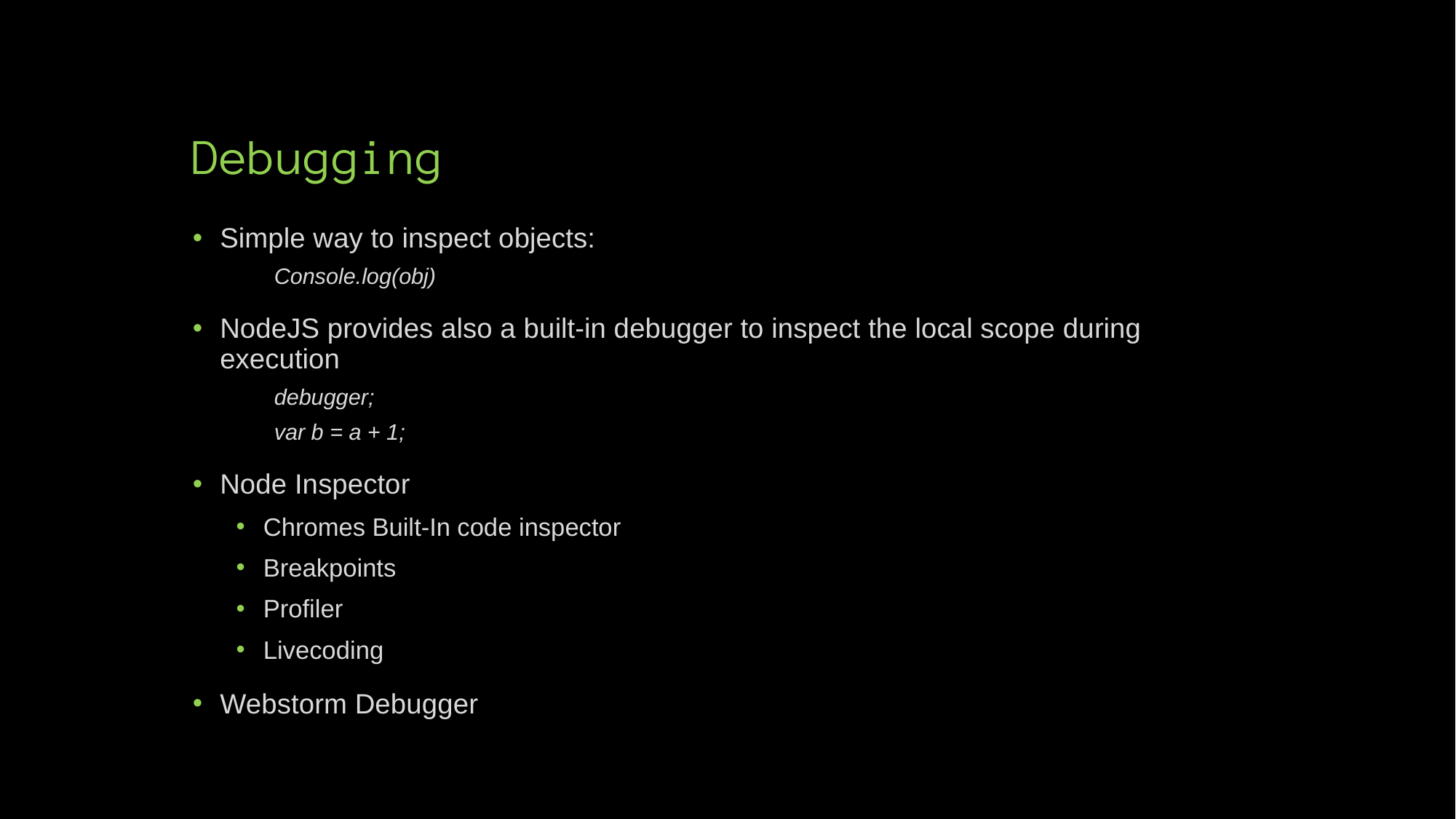

# Debugging
Simple way to inspect objects:
Console.log(obj)
NodeJS provides also a built-in debugger to inspect the local scope during execution
debugger;
var b = a + 1;
Node Inspector
Chromes Built-In code inspector
Breakpoints
Profiler
Livecoding
Webstorm Debugger